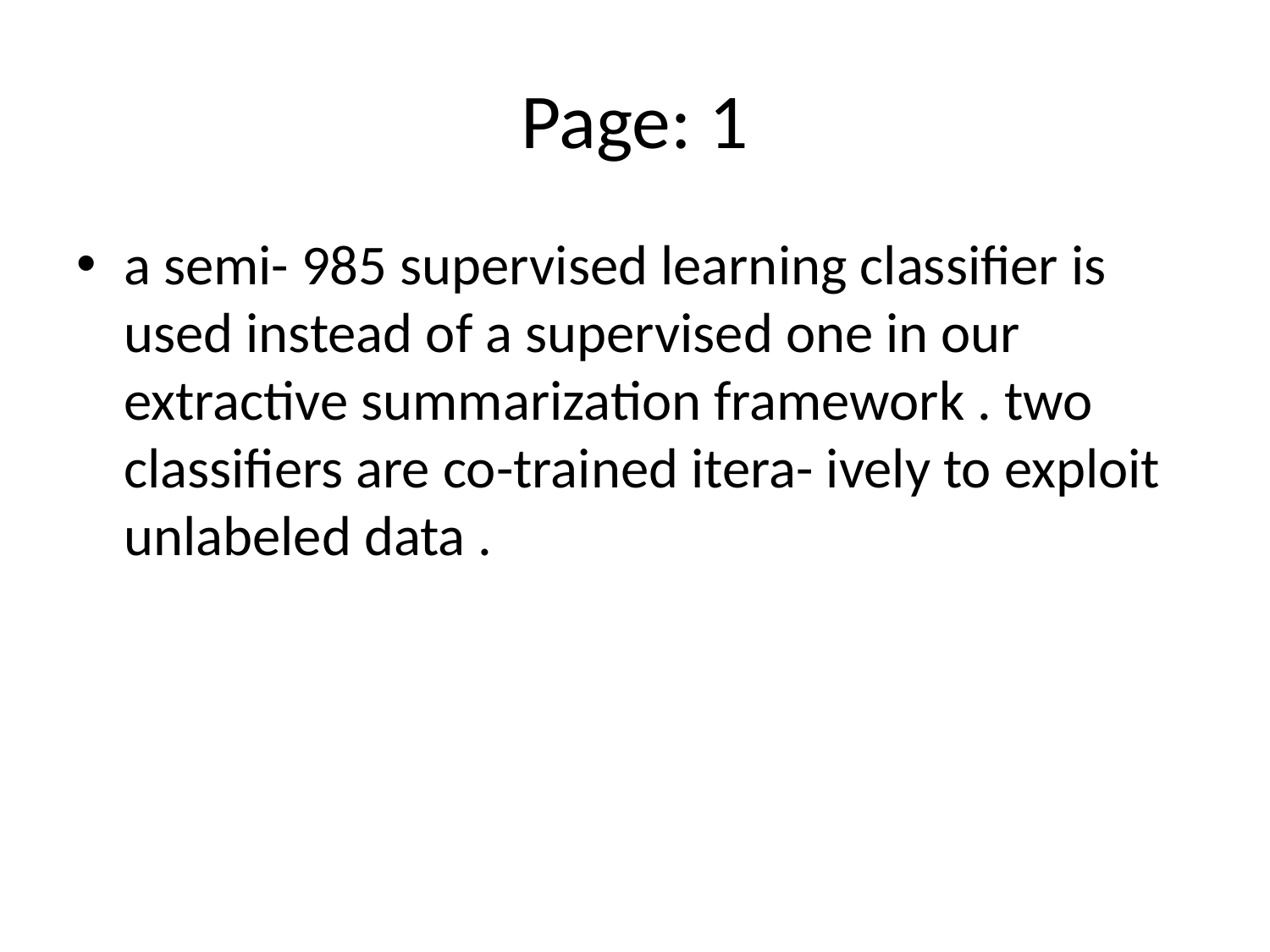

# Page: 1
a semi- 985 supervised learning classifier is used instead of a supervised one in our extractive summarization framework . two classifiers are co-trained itera- ively to exploit unlabeled data .